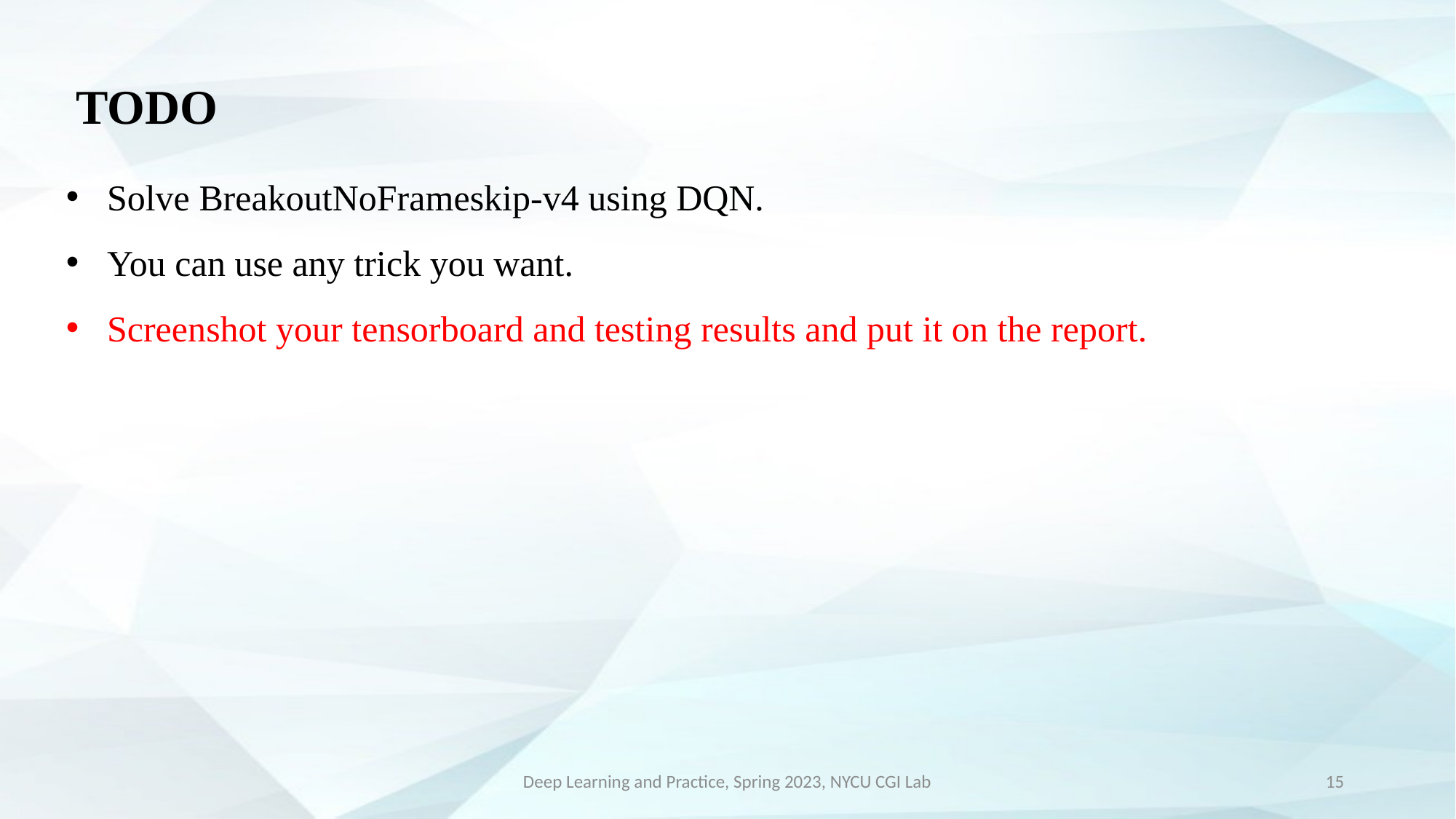

# TODO
Solve BreakoutNoFrameskip-v4 using DQN.
You can use any trick you want.
Screenshot your tensorboard and testing results and put it on the report.

Deep Learning and Practice, Spring 2023, NYCU CGI Lab
15